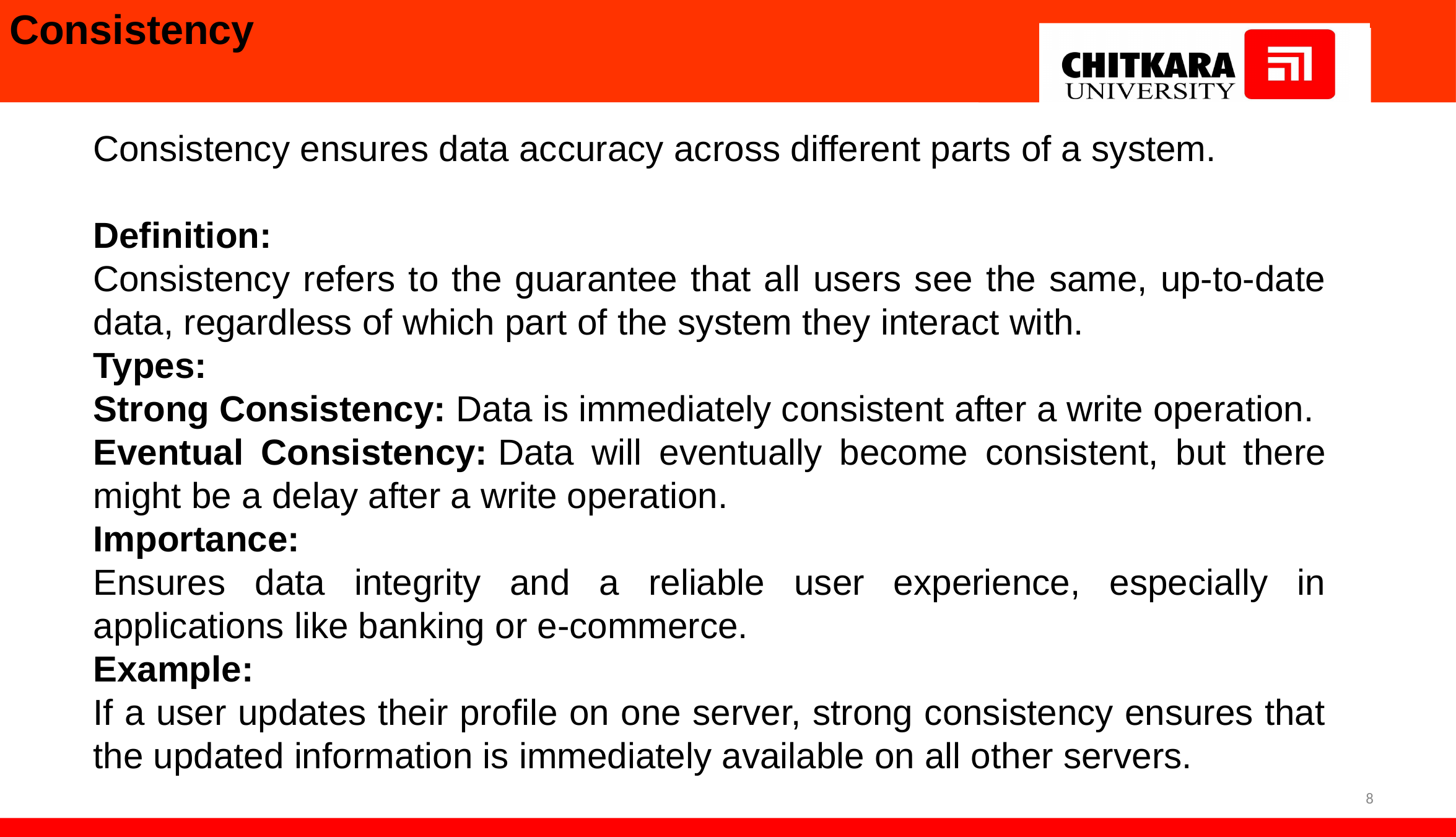

Consistency
Consistency ensures data accuracy across different parts of a system.

Definition:
Consistency refers to the guarantee that all users see the same, up-to-date data, regardless of which part of the system they interact with.
Types:
Strong Consistency: Data is immediately consistent after a write operation.
Eventual Consistency: Data will eventually become consistent, but there might be a delay after a write operation.
Importance:
Ensures data integrity and a reliable user experience, especially in applications like banking or e-commerce.
Example:
If a user updates their profile on one server, strong consistency ensures that the updated information is immediately available on all other servers.
8